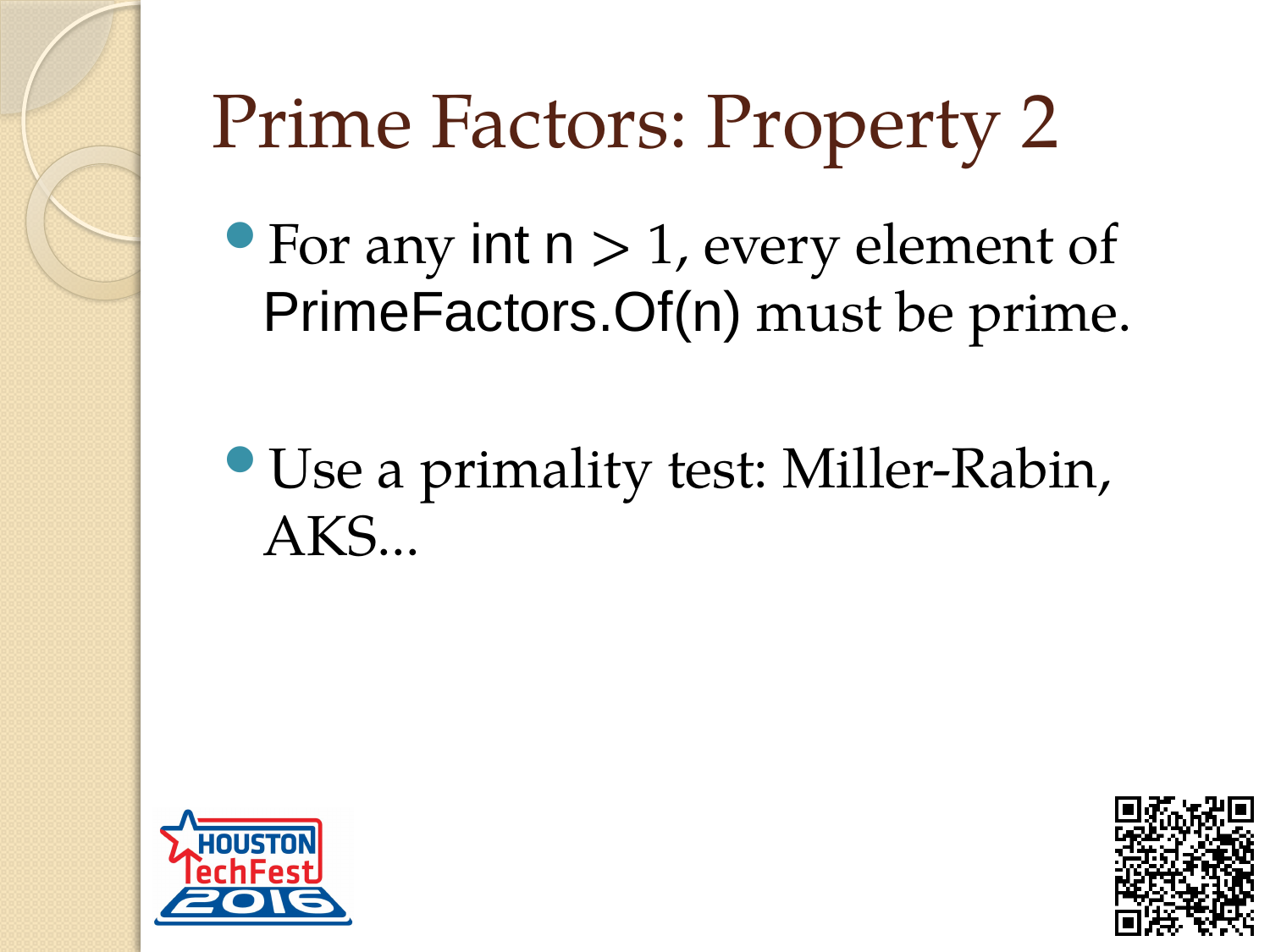

# Prime Factors: Property 2
For any int n > 1, every element of PrimeFactors.Of(n) must be prime.

Use a primality test: Miller-Rabin, AKS...